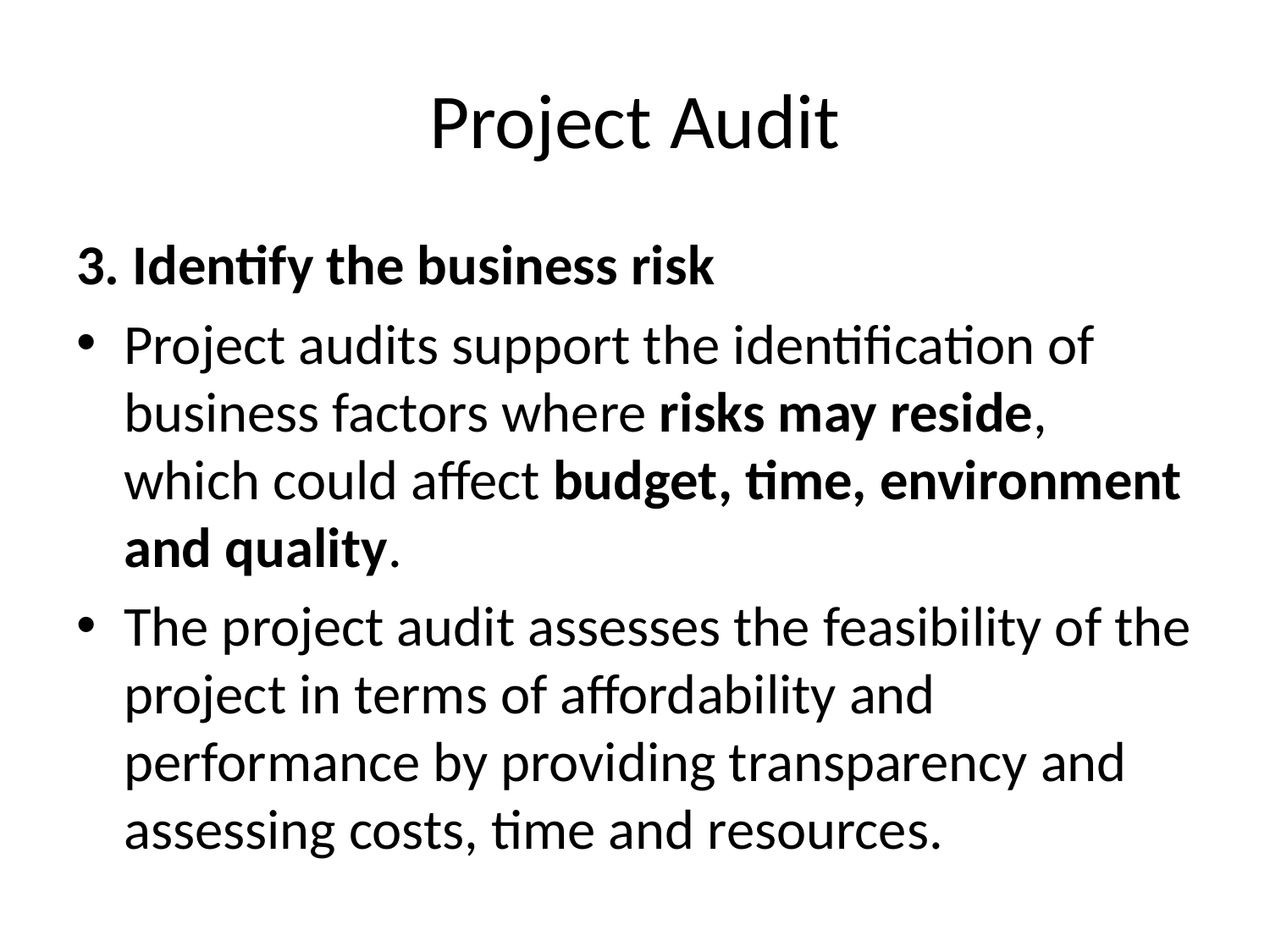

# Project Audit
3. Identify the business risk
Project audits support the identification of business factors where risks may reside, which could affect budget, time, environment and quality.
The project audit assesses the feasibility of the project in terms of affordability and performance by providing transparency and assessing costs, time and resources.